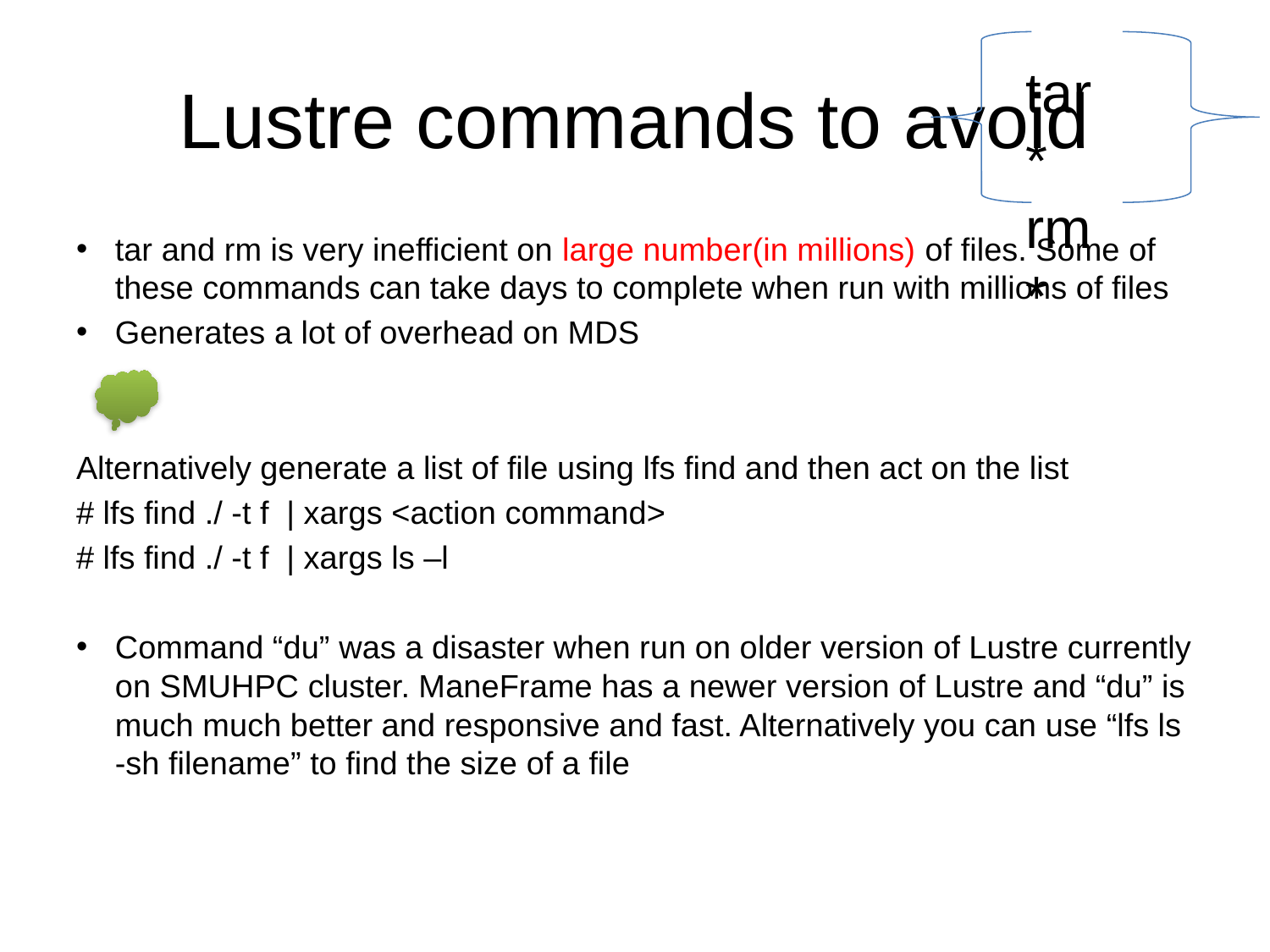

tar *
rm *
# Lustre commands to avoid
tar and rm is very inefficient on large number(in millions) of files. Some of these commands can take days to complete when run with millions of files
Generates a lot of overhead on MDS

Alternatively generate a list of file using lfs find and then act on the list
# lfs find ./ -t f  | xargs <action command>
# lfs find ./ -t f  | xargs ls –l

Command “du” was a disaster when run on older version of Lustre currently on SMUHPC cluster. ManeFrame has a newer version of Lustre and “du” is much much better and responsive and fast. Alternatively you can use “lfs ls -sh filename” to find the size of a file